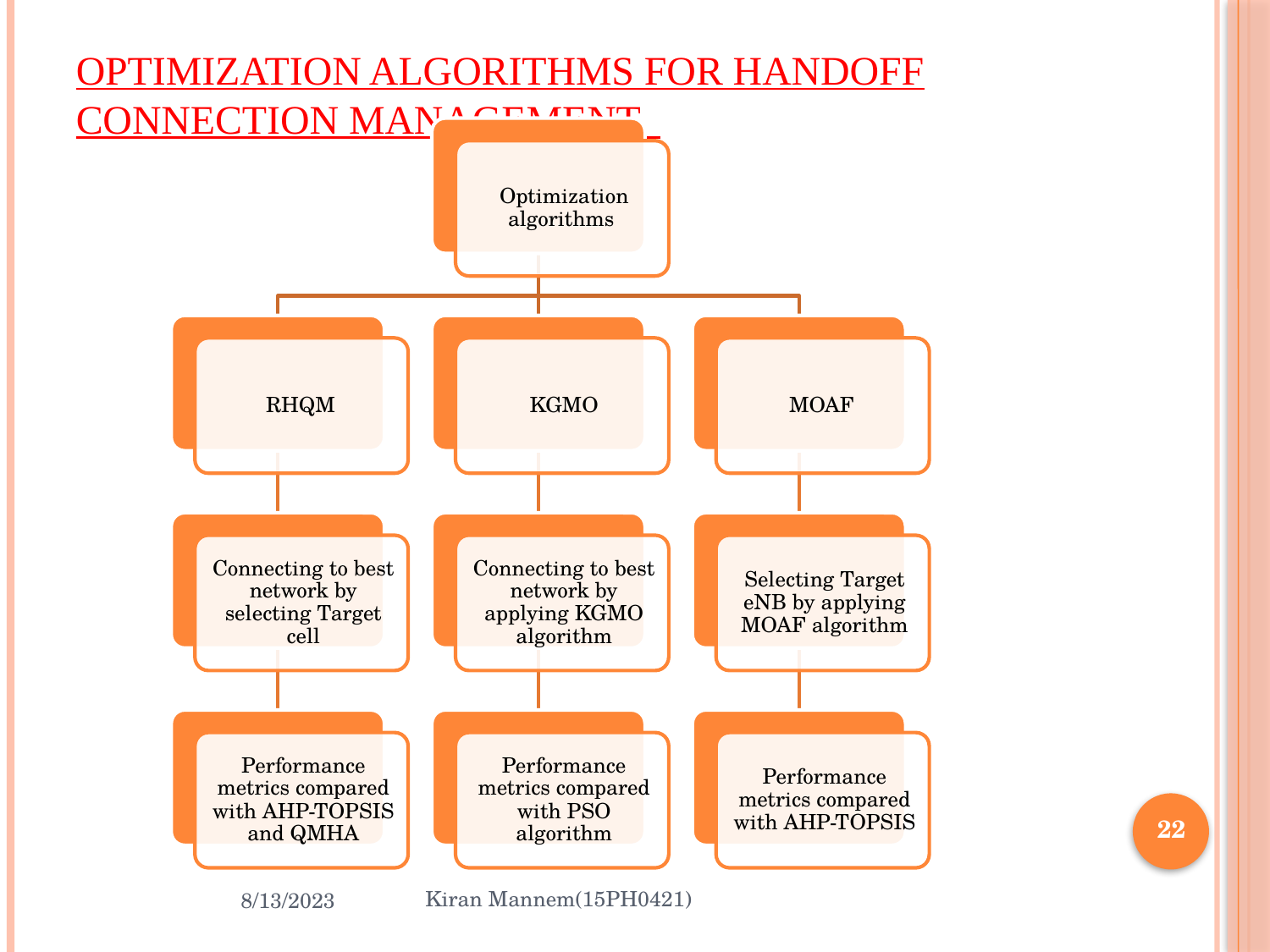

# Optimization algorithms for Handoff connection management
Optimization algorithms
RHQM
Connecting to best network by selecting Target cell
Performance metrics compared with AHP-TOPSIS and QMHA
KGMO
Connecting to best network by applying KGMO algorithm
Performance metrics compared with PSO algorithm
MOAF
Selecting Target eNB by applying MOAF algorithm
Performance metrics compared with AHP-TOPSIS

22
8/13/2023
Kiran Mannem(15PH0421)